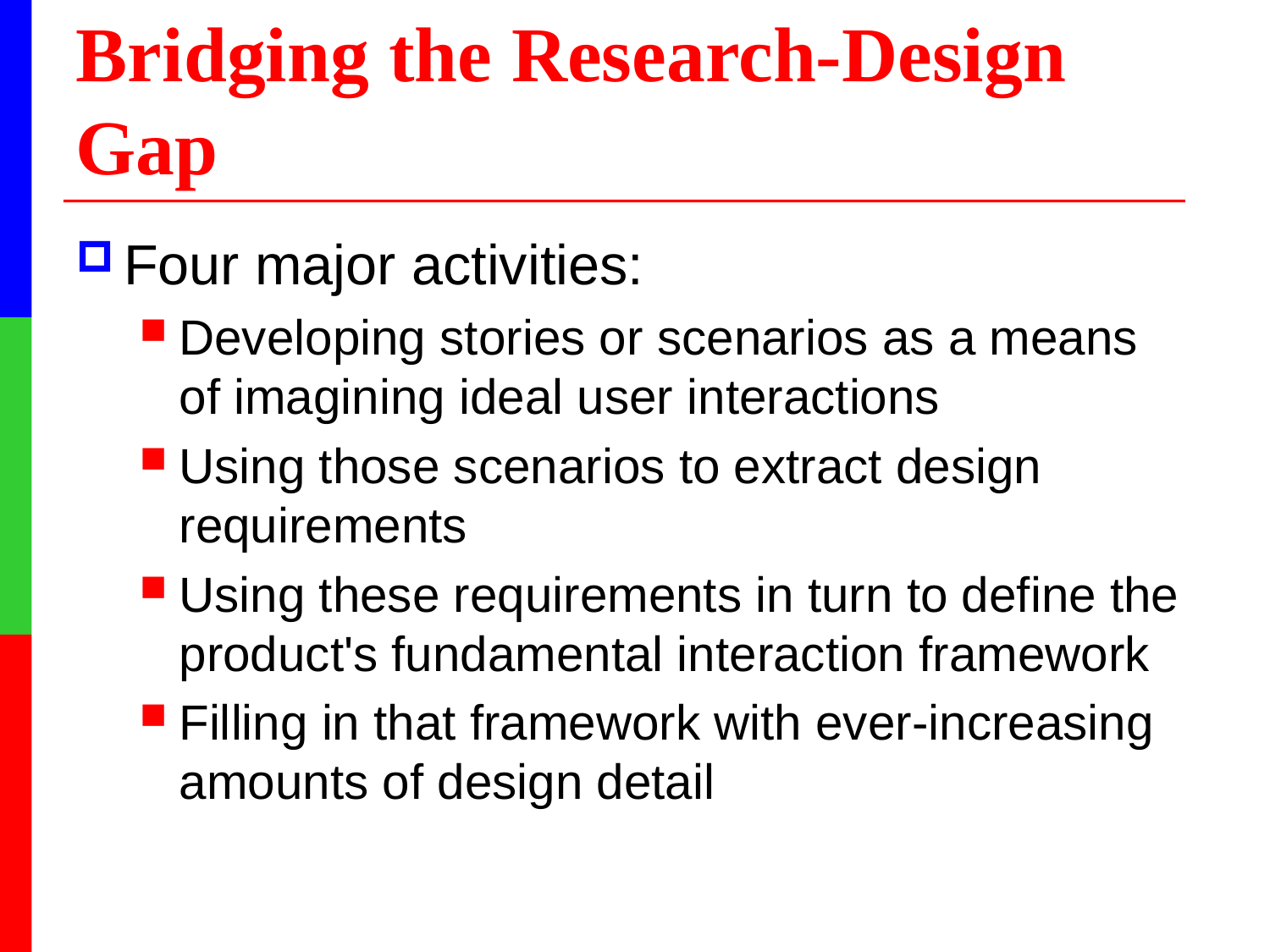

# Bridging the Research-Design Gap
Four major activities:
Developing stories or scenarios as a means of imagining ideal user interactions
Using those scenarios to extract design requirements
Using these requirements in turn to define the product's fundamental interaction framework
Filling in that framework with ever-increasing amounts of design detail